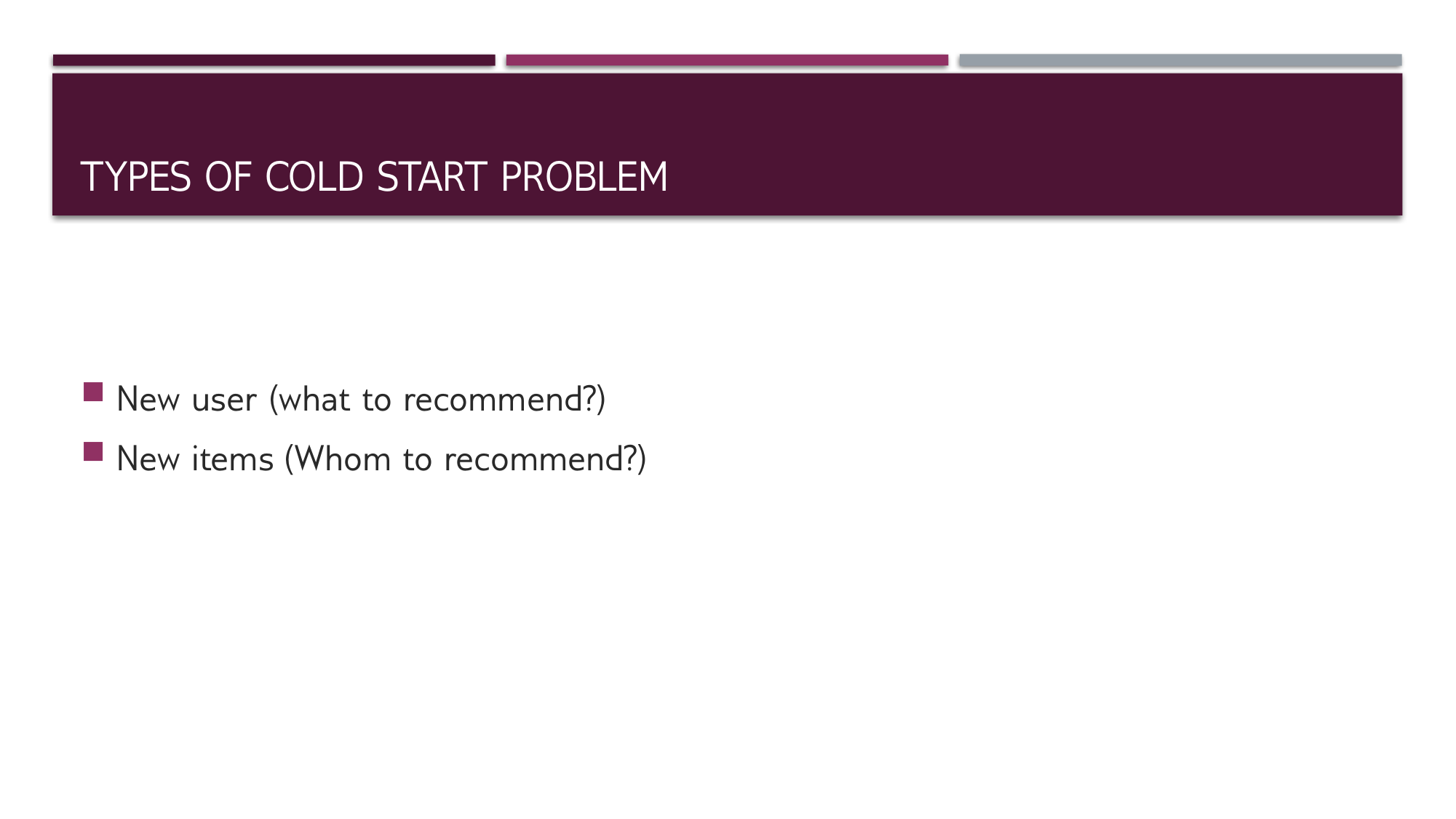

# Types of cold start problem
New user (what to recommend?)
New items (Whom to recommend?)